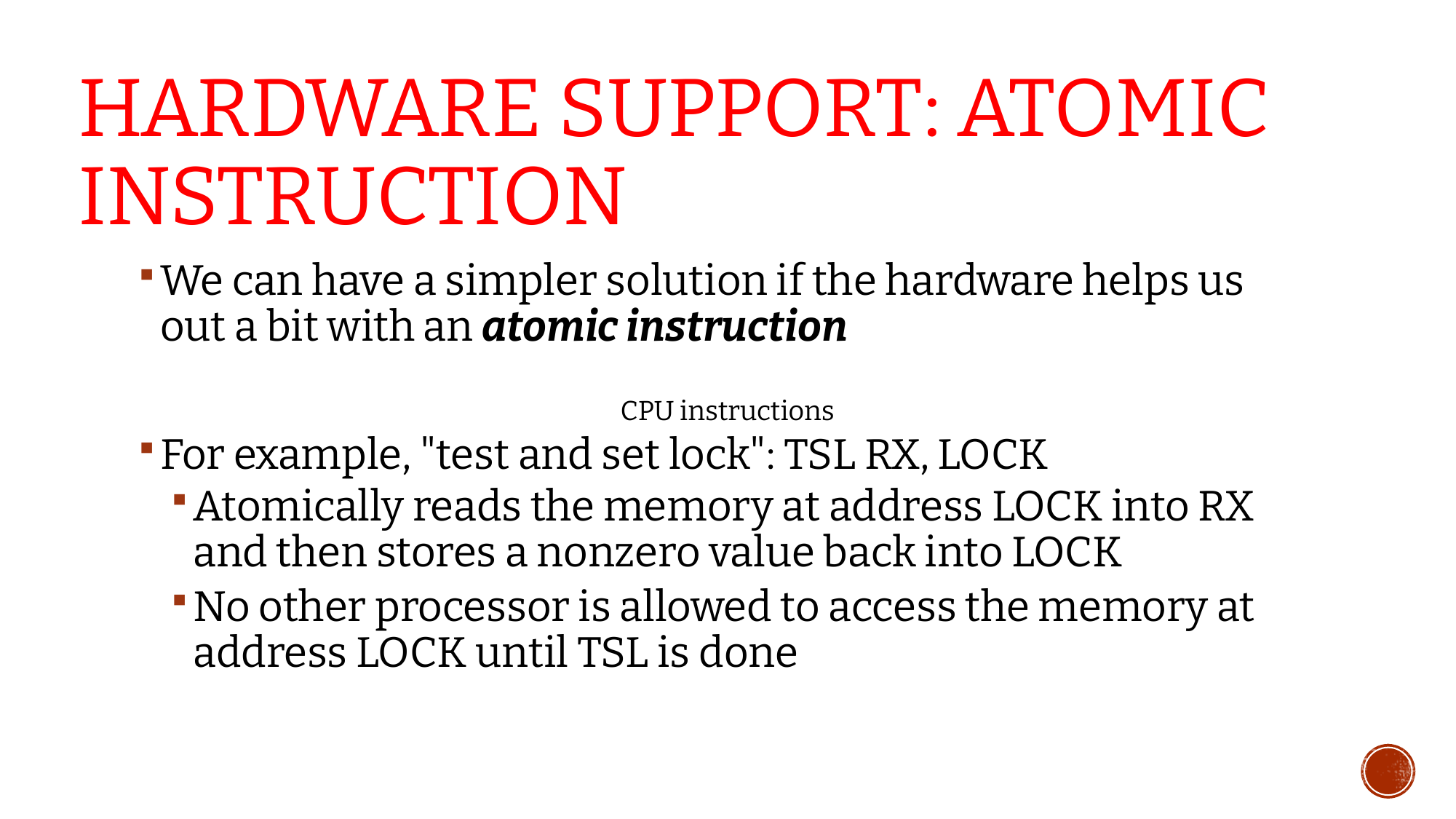

# Hardware Support: atomic instruction
We can have a simpler solution if the hardware helps us out a bit with an atomic instruction

For example, "test and set lock": TSL RX, LOCK
Atomically reads the memory at address LOCK into RX and then stores a nonzero value back into LOCK
No other processor is allowed to access the memory at address LOCK until TSL is done
CPU instructions